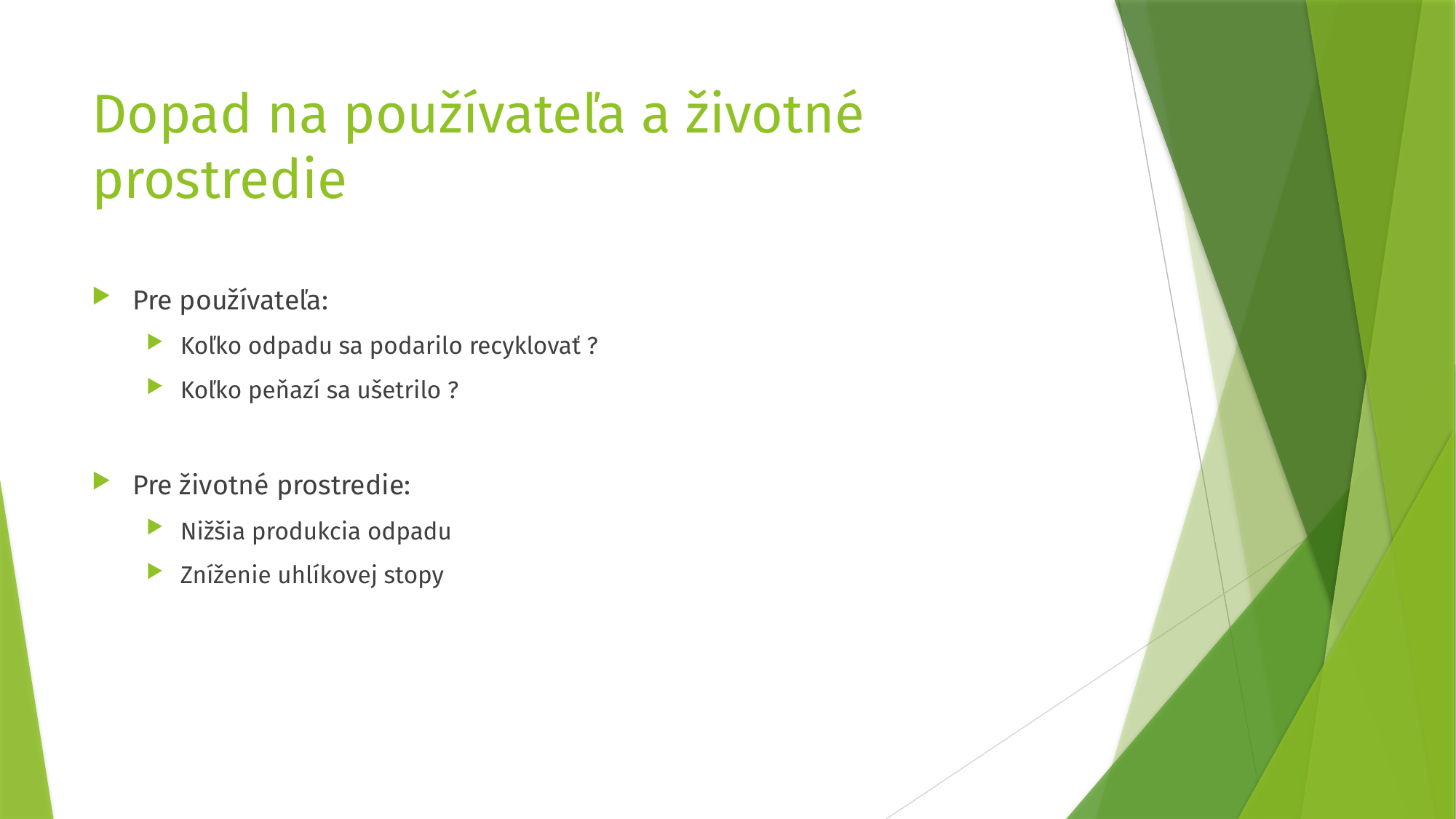

# Dopad na používateľa a životné prostredie
Pre používateľa:
Koľko odpadu sa podarilo recyklovať ?
Koľko peňazí sa ušetrilo ?

Pre životné prostredie:
Nižšia produkcia odpadu
Zníženie uhlíkovej stopy